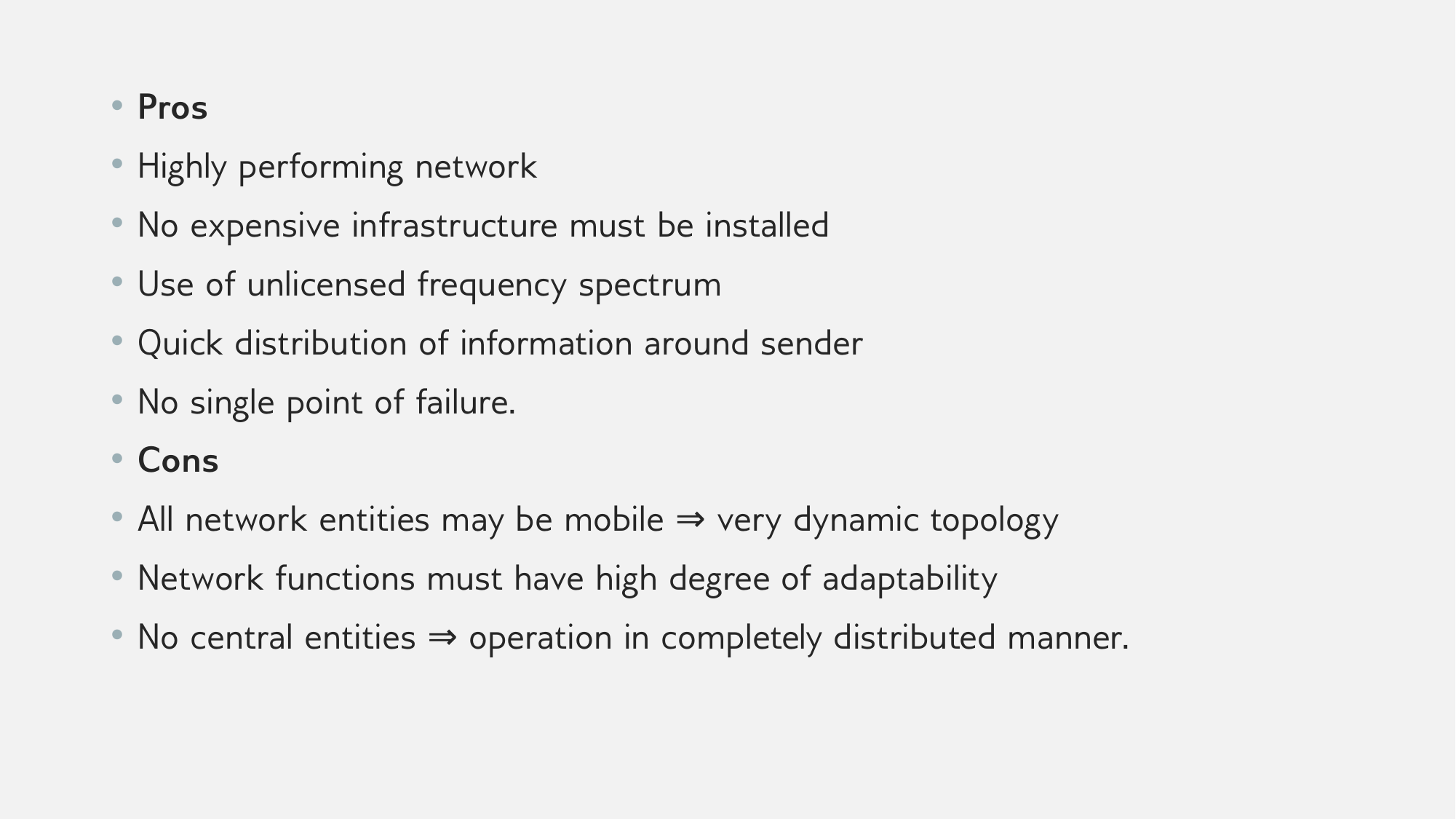

Pros
Highly performing network
No expensive infrastructure must be installed
Use of unlicensed frequency spectrum
Quick distribution of information around sender
No single point of failure.
Cons
All network entities may be mobile ⇒ very dynamic topology
Network functions must have high degree of adaptability
No central entities ⇒ operation in completely distributed manner.